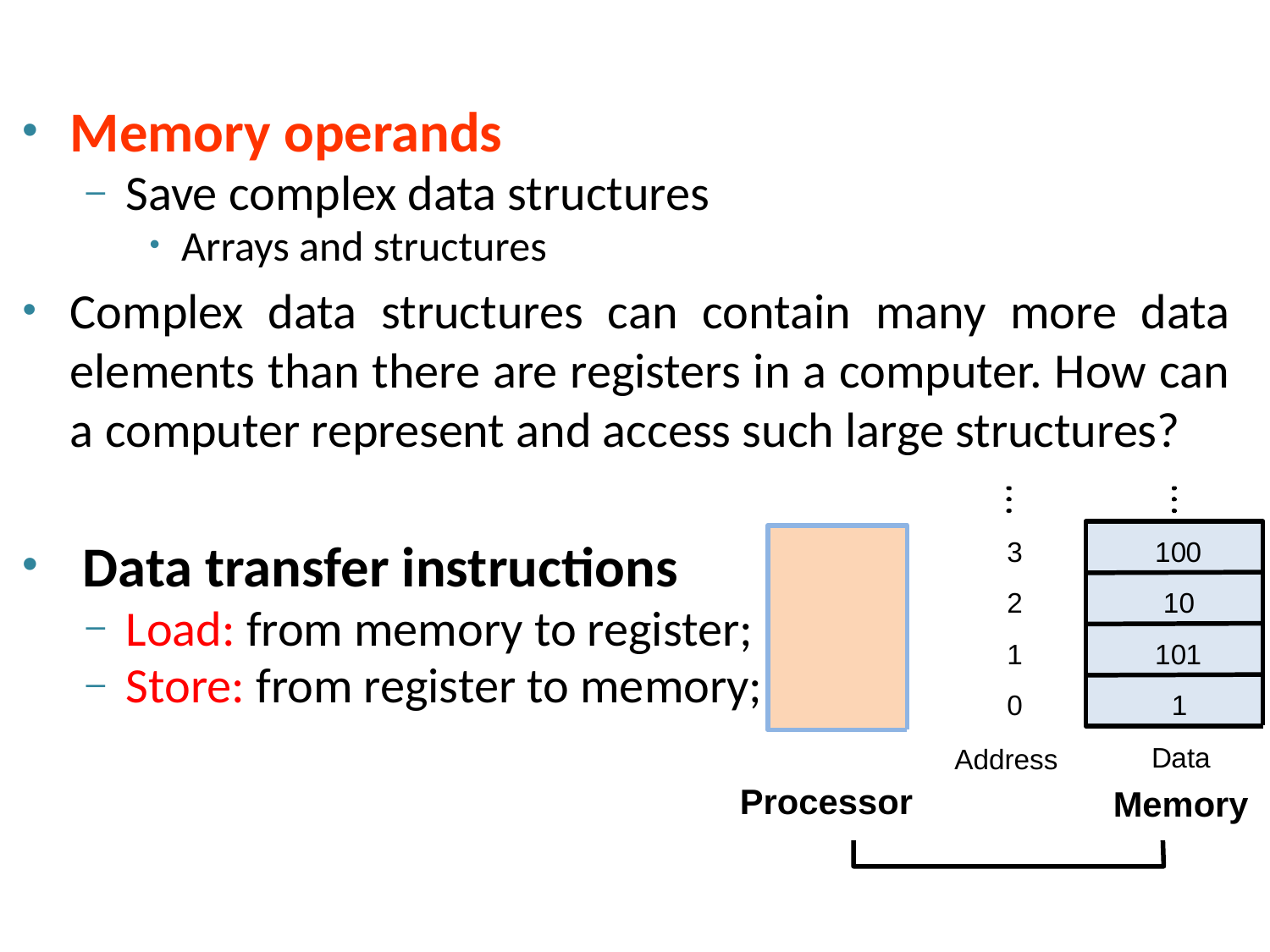

Memory operands
Save complex data structures
Arrays and structures
Complex data structures can contain many more data elements than there are registers in a computer. How can a computer represent and access such large structures?

 Data transfer instructions
Load: from memory to register;
Store: from register to memory;

3
1
0
0

2
1
0

1
1
0
1

0
1

D
a
t
a
Address
Processor
Memory